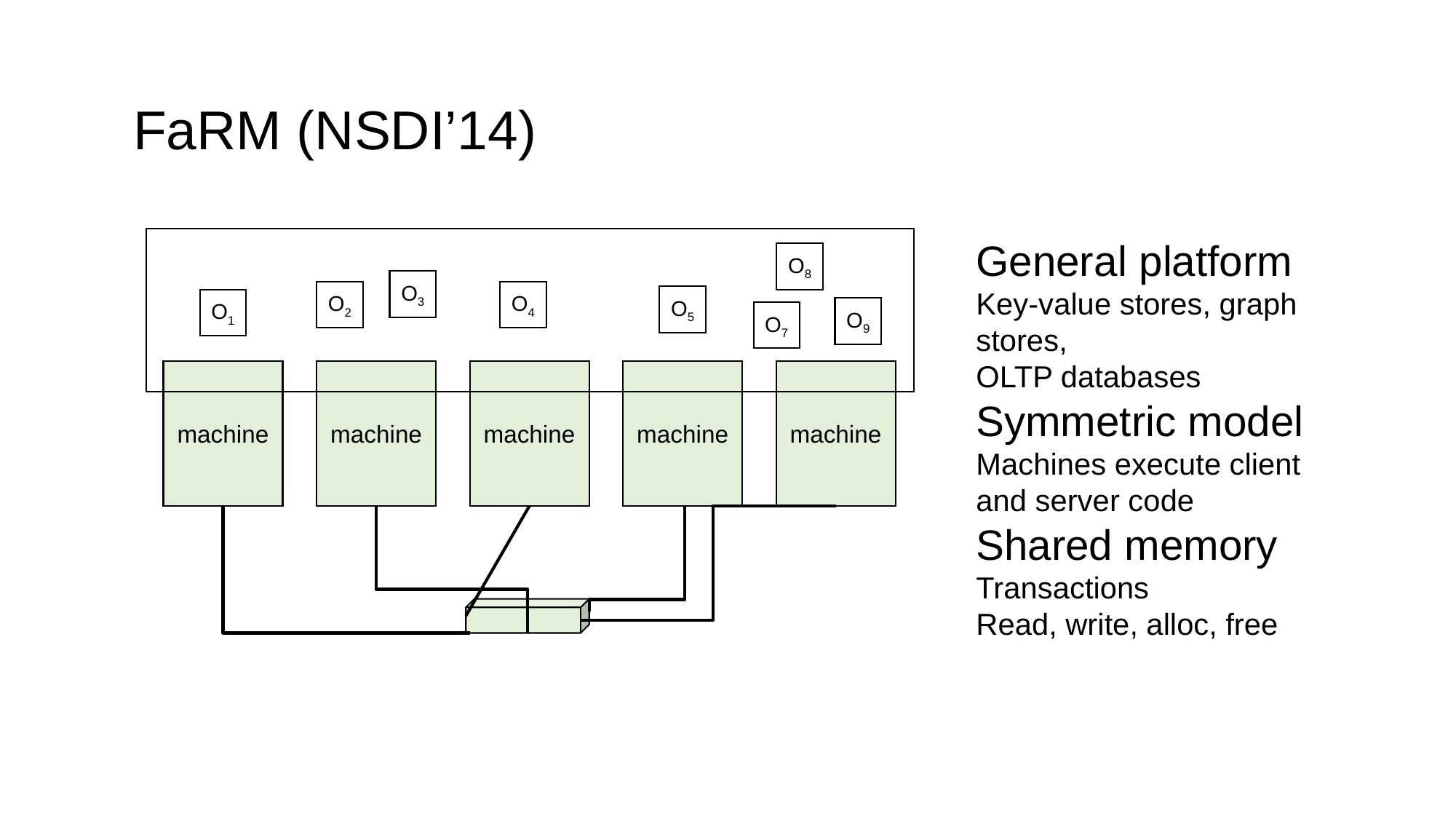

FaRM (NSDI’14)
General platform
Key-value stores, graph stores,
OLTP databases
Symmetric model
Machines execute client
and server code
Shared memory
Transactions
Read, write, alloc, free

O8
O3
O2
O4
O5
O1
O9
O7
machine
machine
machine
machine
machine